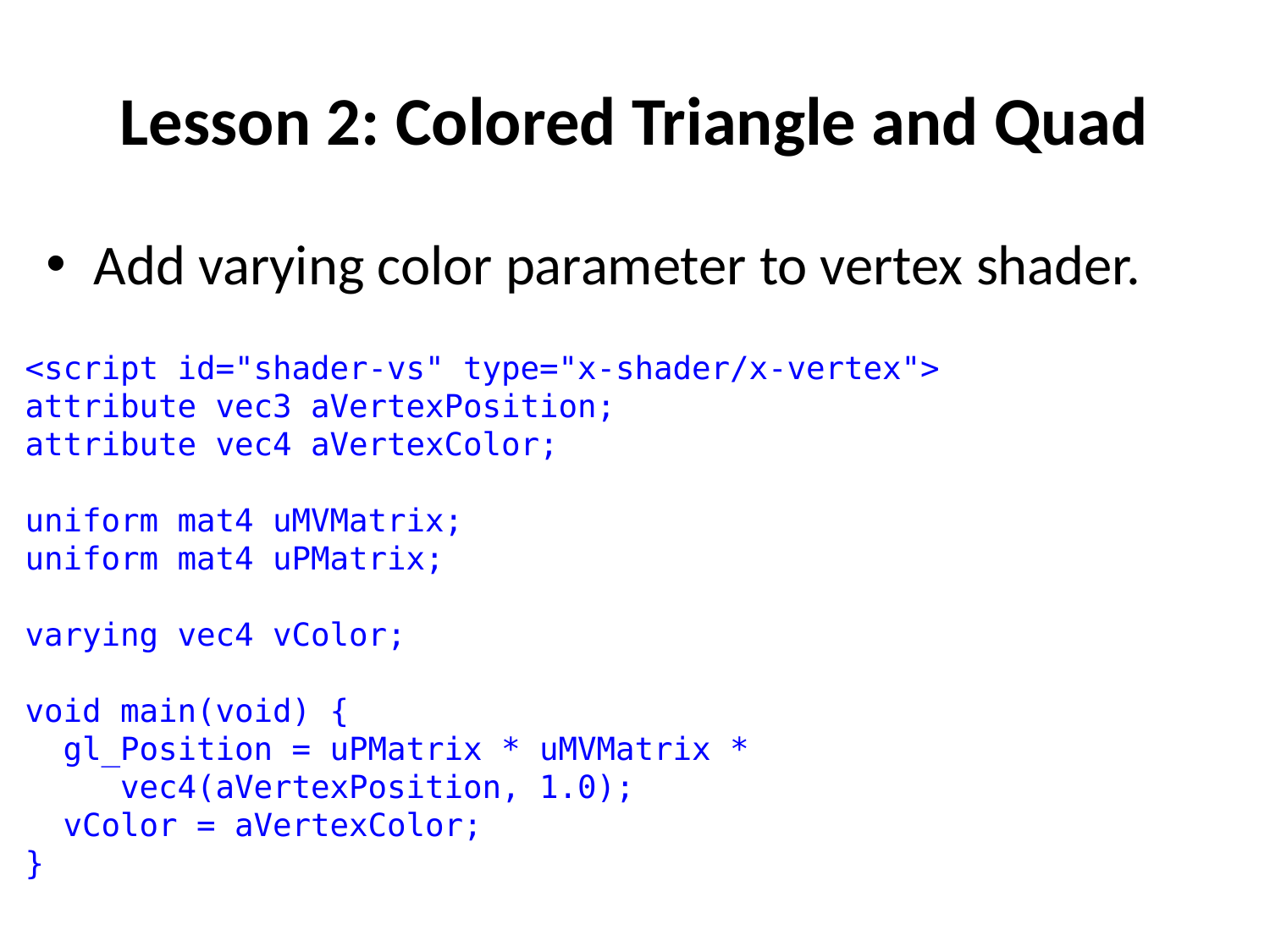

# Lesson 2: Colored Triangle and Quad
Add varying color parameter to vertex shader.

  <script id="shader-vs" type="x-shader/x-vertex">
  attribute vec3 aVertexPosition;
  attribute vec4 aVertexColor;

  uniform mat4 uMVMatrix;
  uniform mat4 uPMatrix;

  varying vec4 vColor;

  void main(void) {
    gl_Position = uPMatrix * uMVMatrix *
       vec4(aVertexPosition, 1.0);
    vColor = aVertexColor;
  }